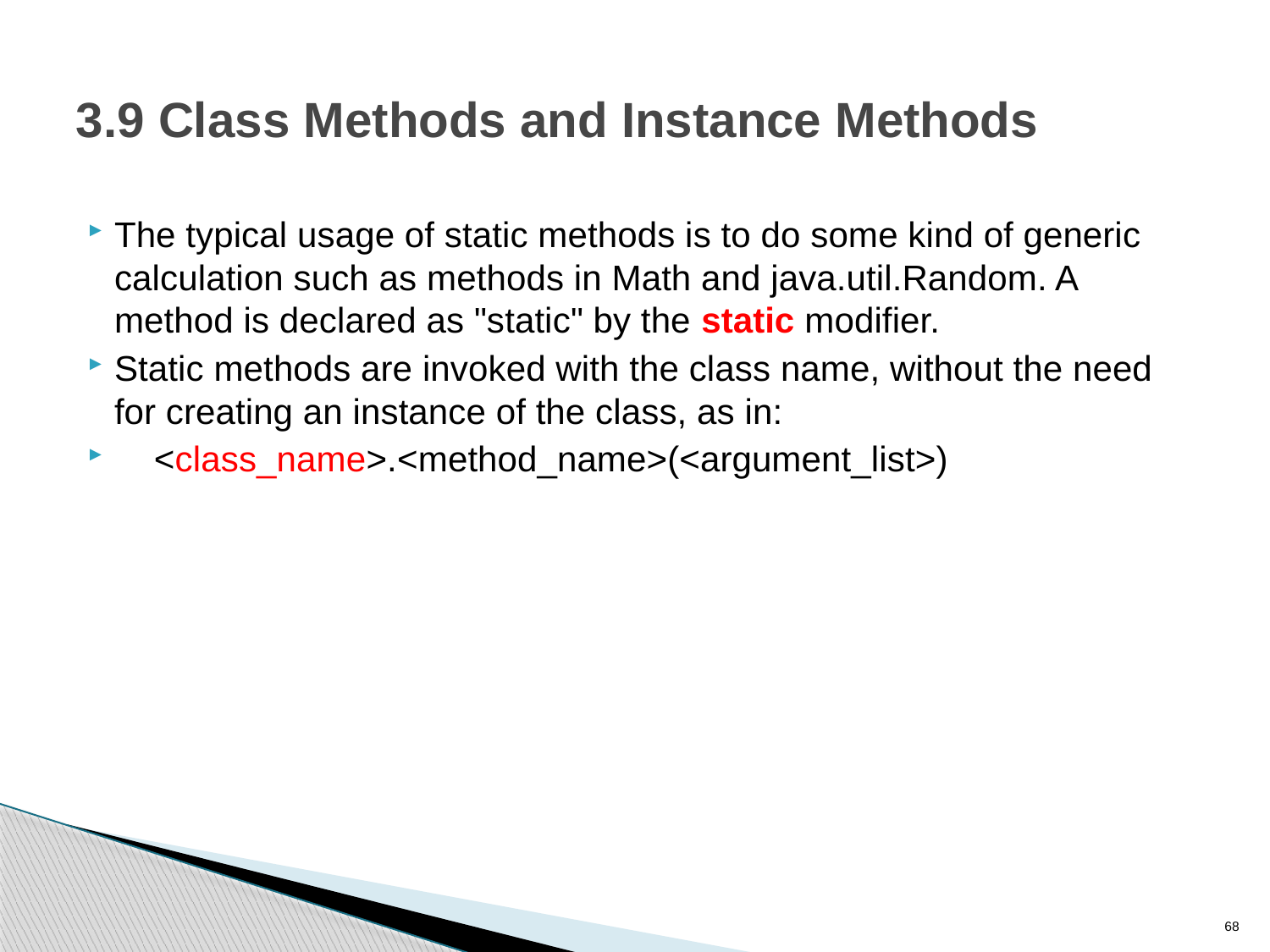

# 3.9 Class Methods and Instance Methods
The typical usage of static methods is to do some kind of generic calculation such as methods in Math and java.util.Random. A method is declared as "static" by the static modifier.
Static methods are invoked with the class name, without the need for creating an instance of the class, as in:
    <class_name>.<method_name>(<argument_list>)

68